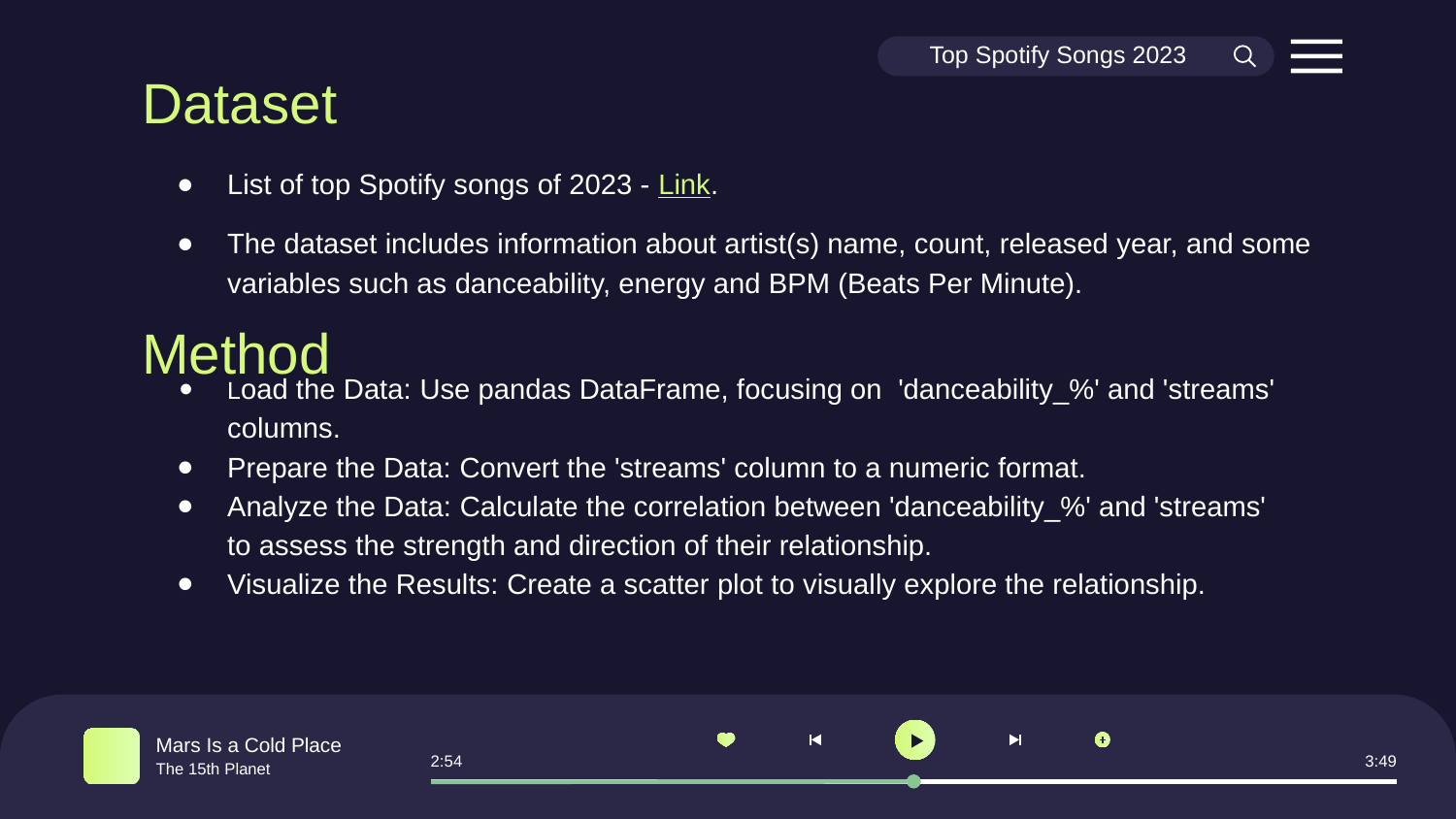

Top Spotify Songs 2023
Dataset
List of top Spotify songs of 2023 - Link.
The dataset includes information about artist(s) name, count, released year, and some variables such as danceability, energy and BPM (Beats Per Minute).
Method
Load the Data: Use pandas DataFrame, focusing on  'danceability_%' and 'streams' columns.
Prepare the Data: Convert the 'streams' column to a numeric format.
Analyze the Data: Calculate the correlation between 'danceability_%' and 'streams' to assess the strength and direction of their relationship.
Visualize the Results: Create a scatter plot to visually explore the relationship.